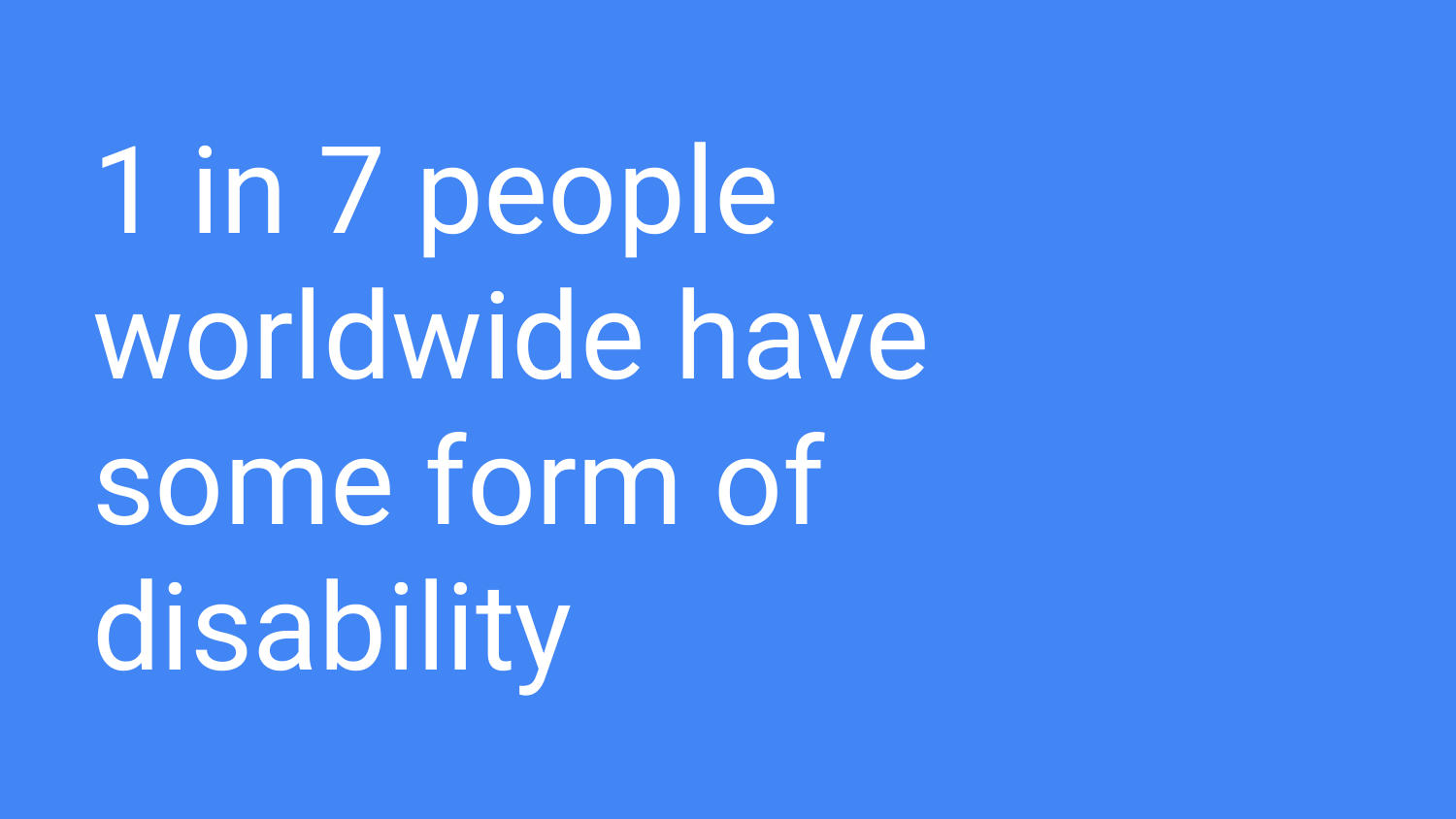

# 1 in 7 people worldwide have some form of disability